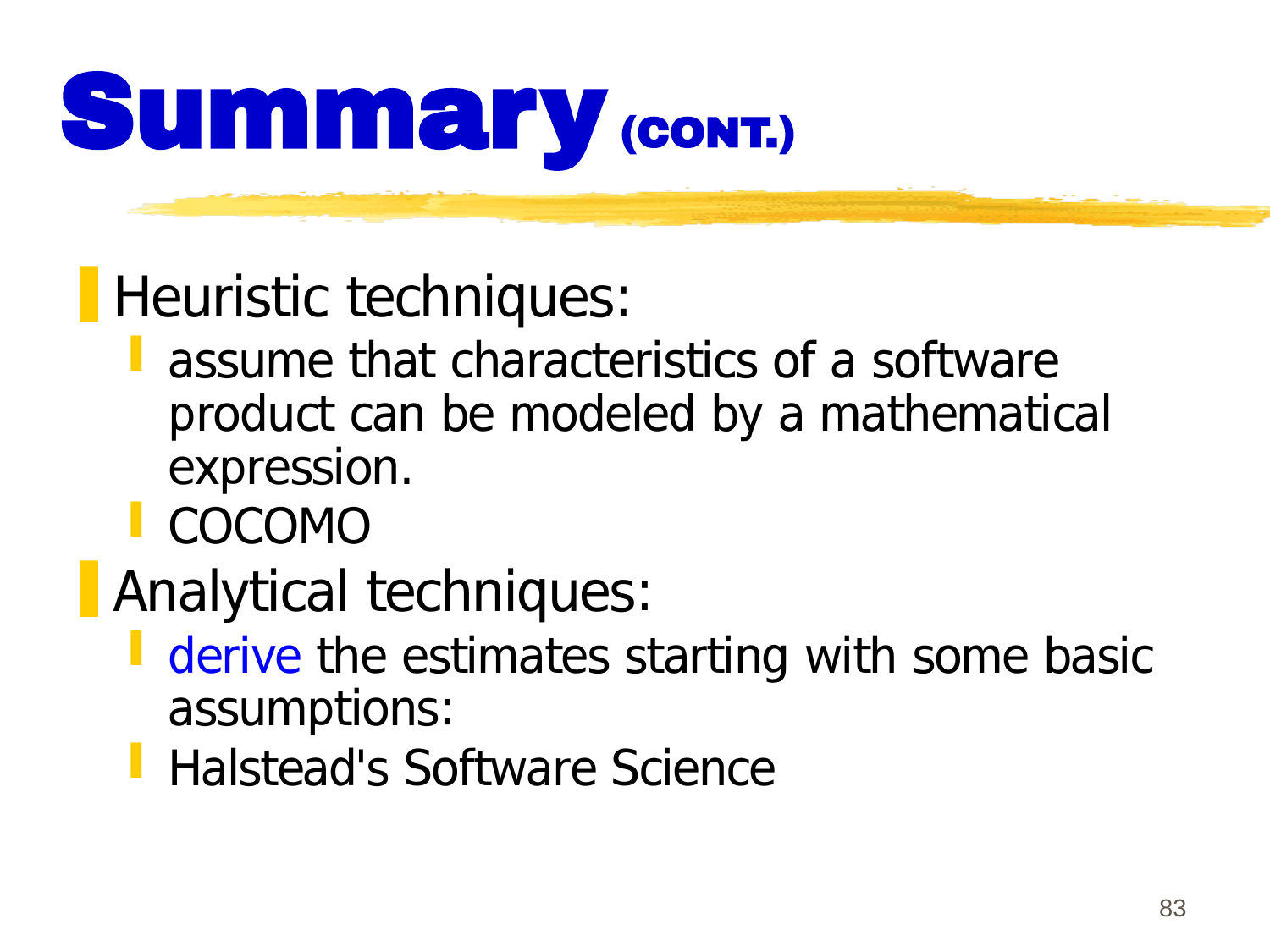

# Summary (CONT.)
Heuristic techniques:
assume that characteristics of a software product can be modeled by a mathematical expression.
COCOMO
Analytical techniques:
derive the estimates starting with some basic assumptions:
Halstead's Software Science
83